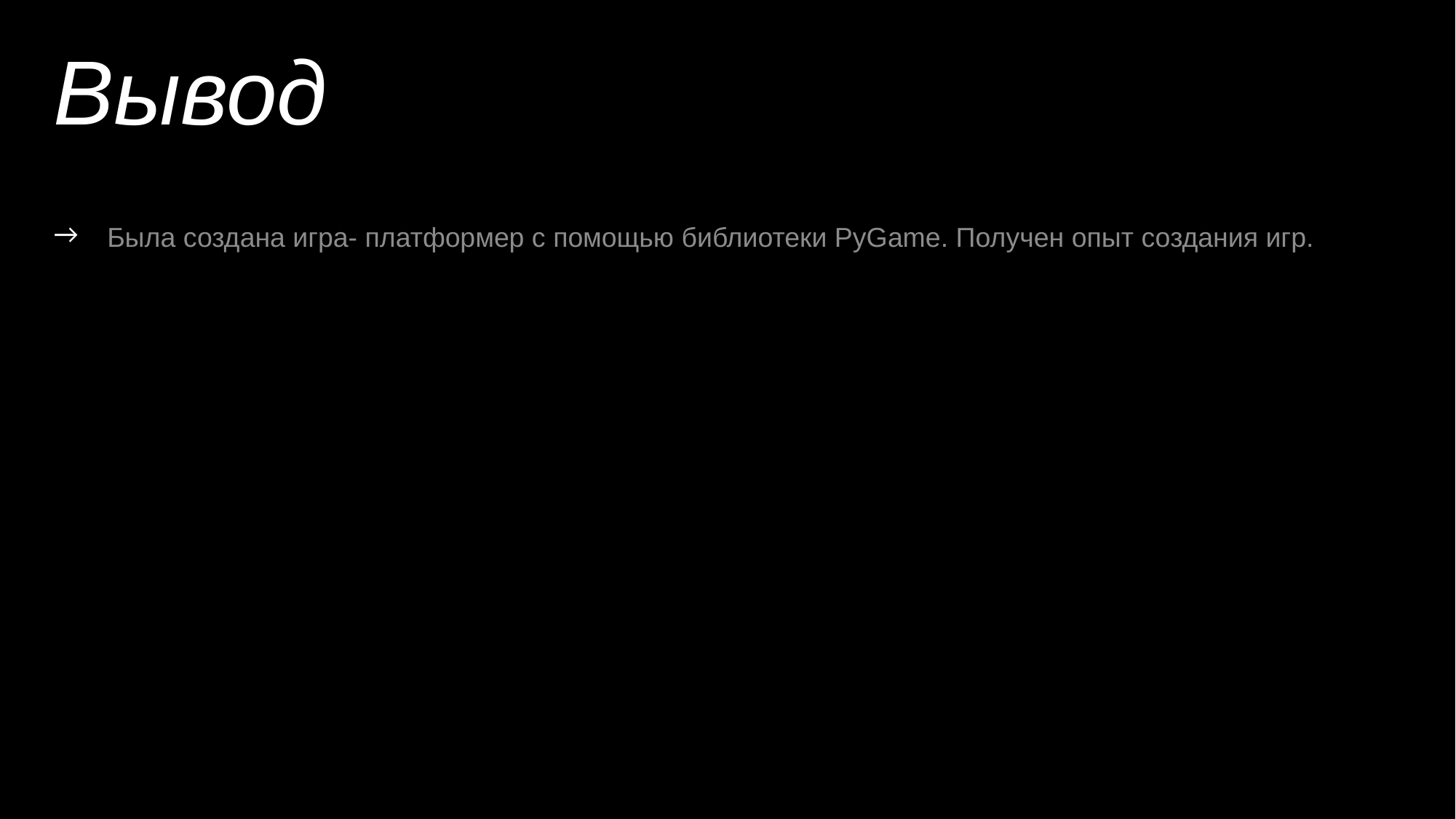

# Вывод
Была создана игра- платформер с помощью библиотеки PyGame. Получен опыт создания игр.